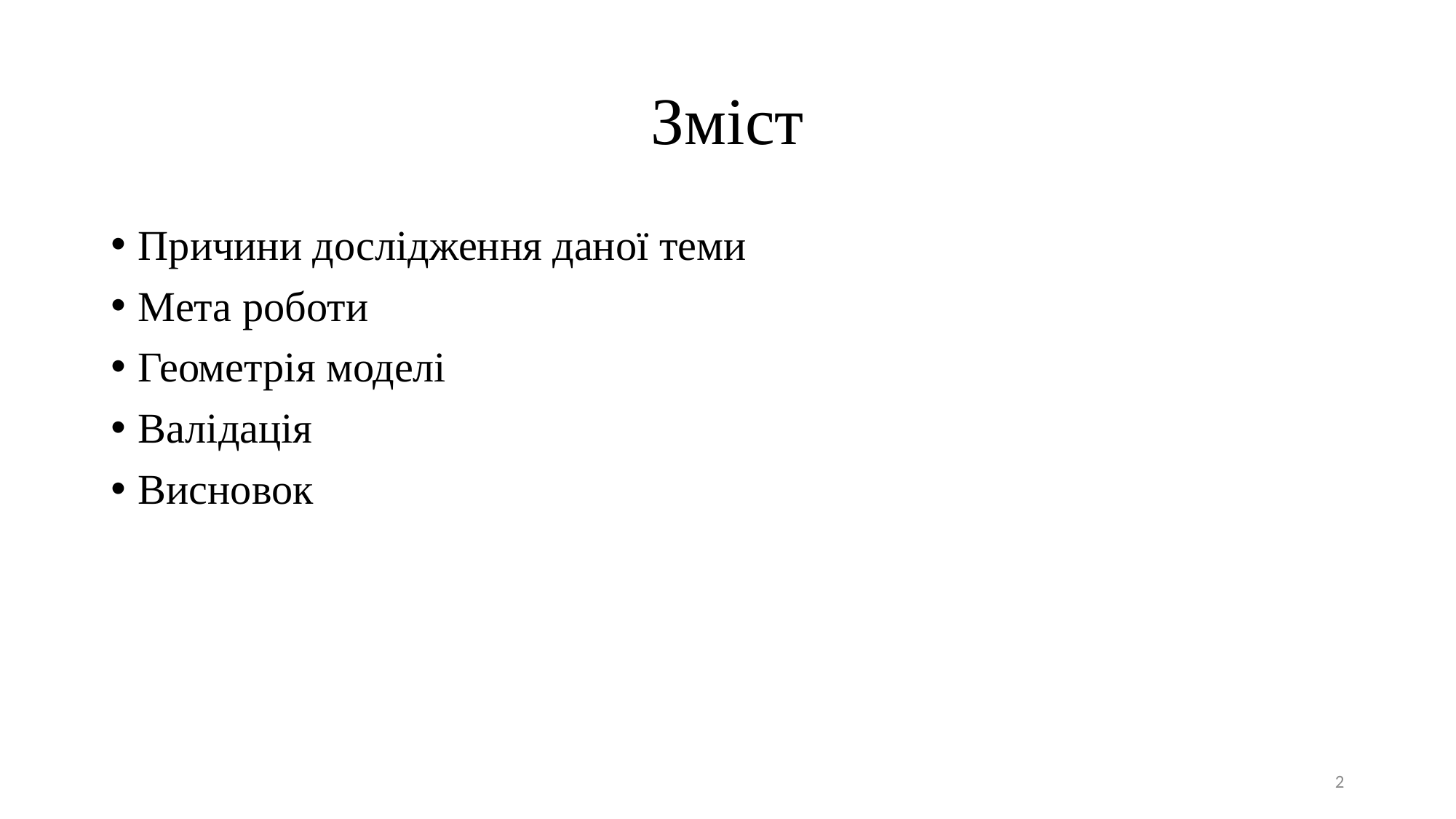

# Зміст
Причини дослідження даної теми
Мета роботи
Геометрія моделі
Валідація
Висновок
2